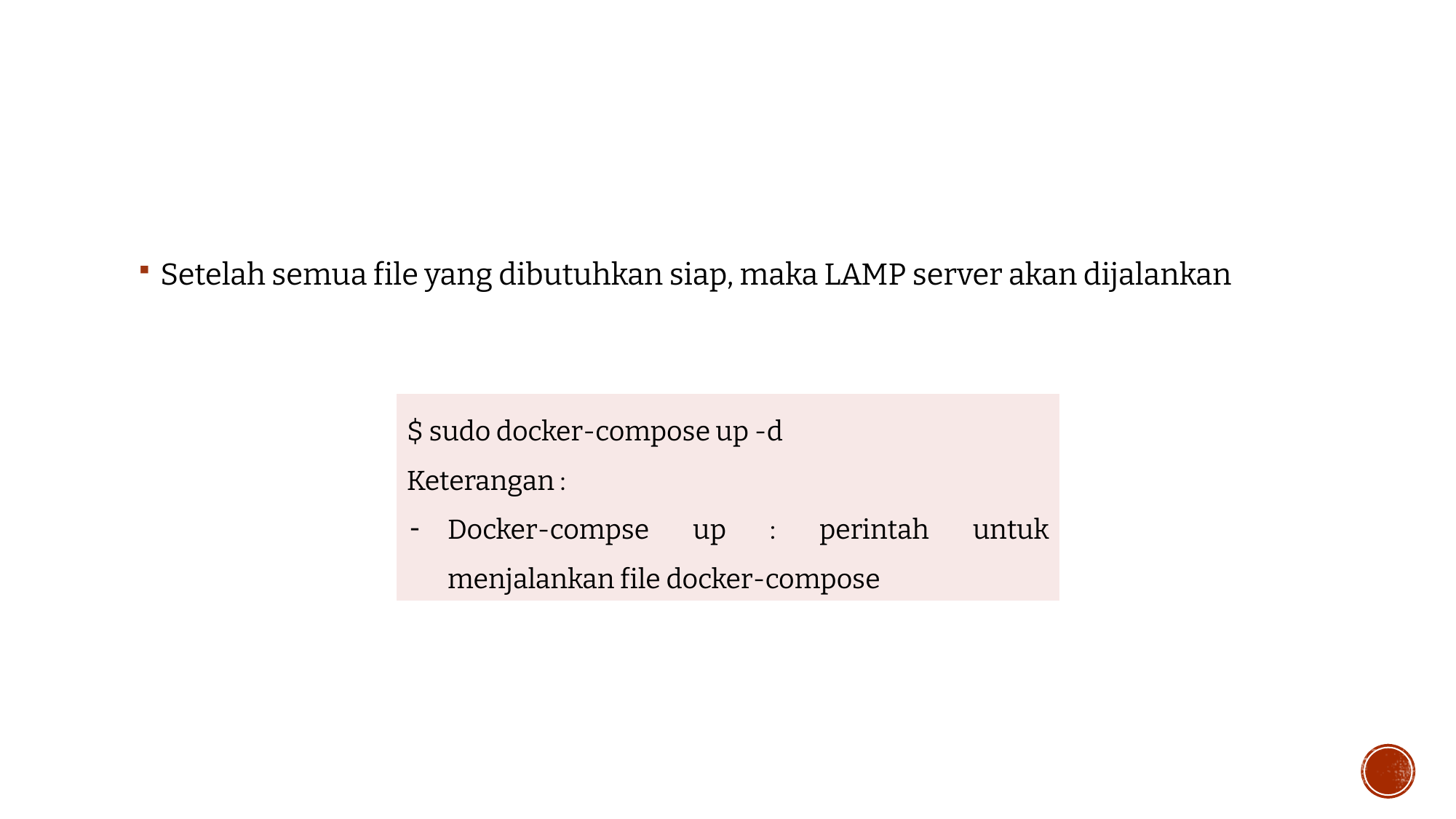

#
Setelah semua file yang dibutuhkan siap, maka LAMP server akan dijalankan

| $ sudo docker-compose up -d Keterangan : Docker-compse up : perintah untuk menjalankan file docker-compose |
| --- |